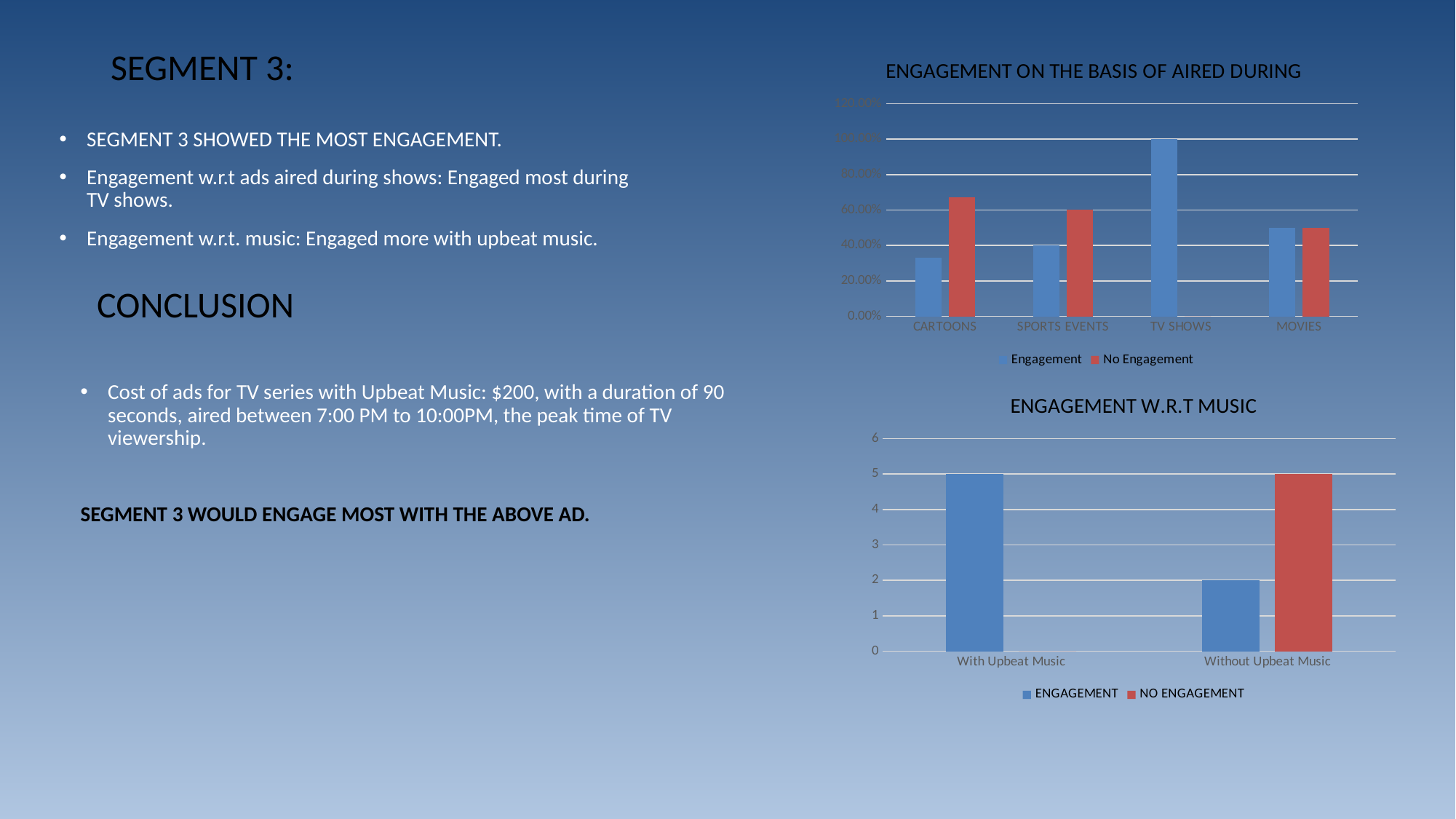

SEGMENT 3:

### Chart: ENGAGEMENT ON THE BASIS OF AIRED DURING

| Category | Engagement | No Engagement |
|---|---|---|
| CARTOONS | 0.33 | 0.67 |
| SPORTS EVENTS | 0.4 | 0.6 |
| TV SHOWS | 1.0 | 0.0 |
| MOVIES | 0.5 | 0.5 |
SEGMENT 3 SHOWED THE MOST ENGAGEMENT.
Engagement w.r.t ads aired during shows: Engaged most during TV shows.
Engagement w.r.t. music: Engaged more with upbeat music.

CONCLUSION
Cost of ads for TV series with Upbeat Music: $200, with a duration of 90 seconds, aired between 7:00 PM to 10:00PM, the peak time of TV viewership.

SEGMENT 3 WOULD ENGAGE MOST WITH THE ABOVE AD.

### Chart: ENGAGEMENT W.R.T MUSIC

| Category | ENGAGEMENT | NO ENGAGEMENT |
|---|---|---|
| With Upbeat Music | 5.0 | 0.0 |
| Without Upbeat Music | 2.0 | 5.0 |